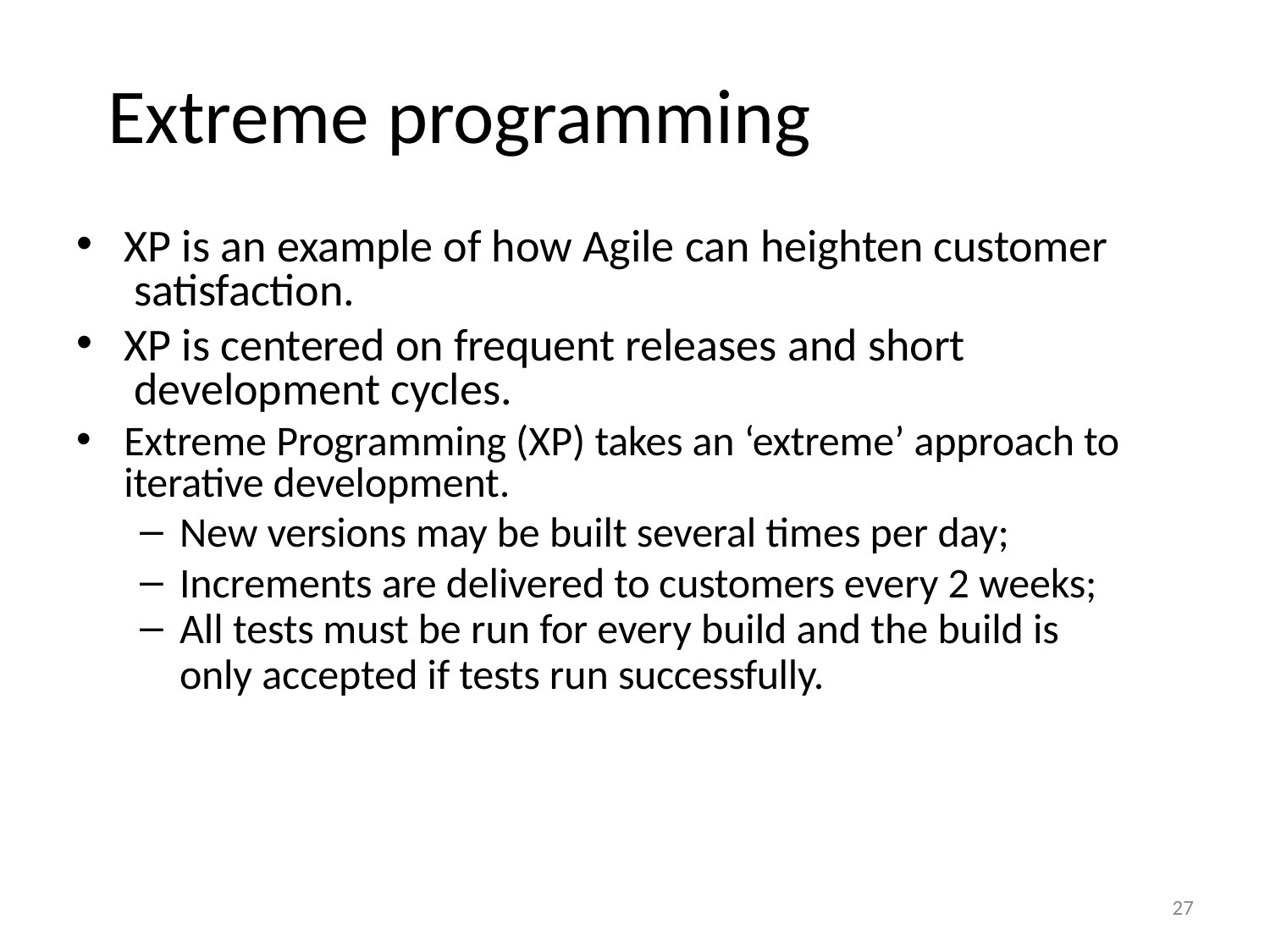

# Extreme programming
XP is an example of how Agile can heighten customer  satisfaction.
XP is centered on frequent releases and short  development cycles.
Extreme Programming (XP) takes an ‘extreme’ approach to  iterative development.
New versions may be built several times per day;
Increments are delivered to customers every 2 weeks;
All tests must be run for every build and the build is only accepted if tests run successfully.
27